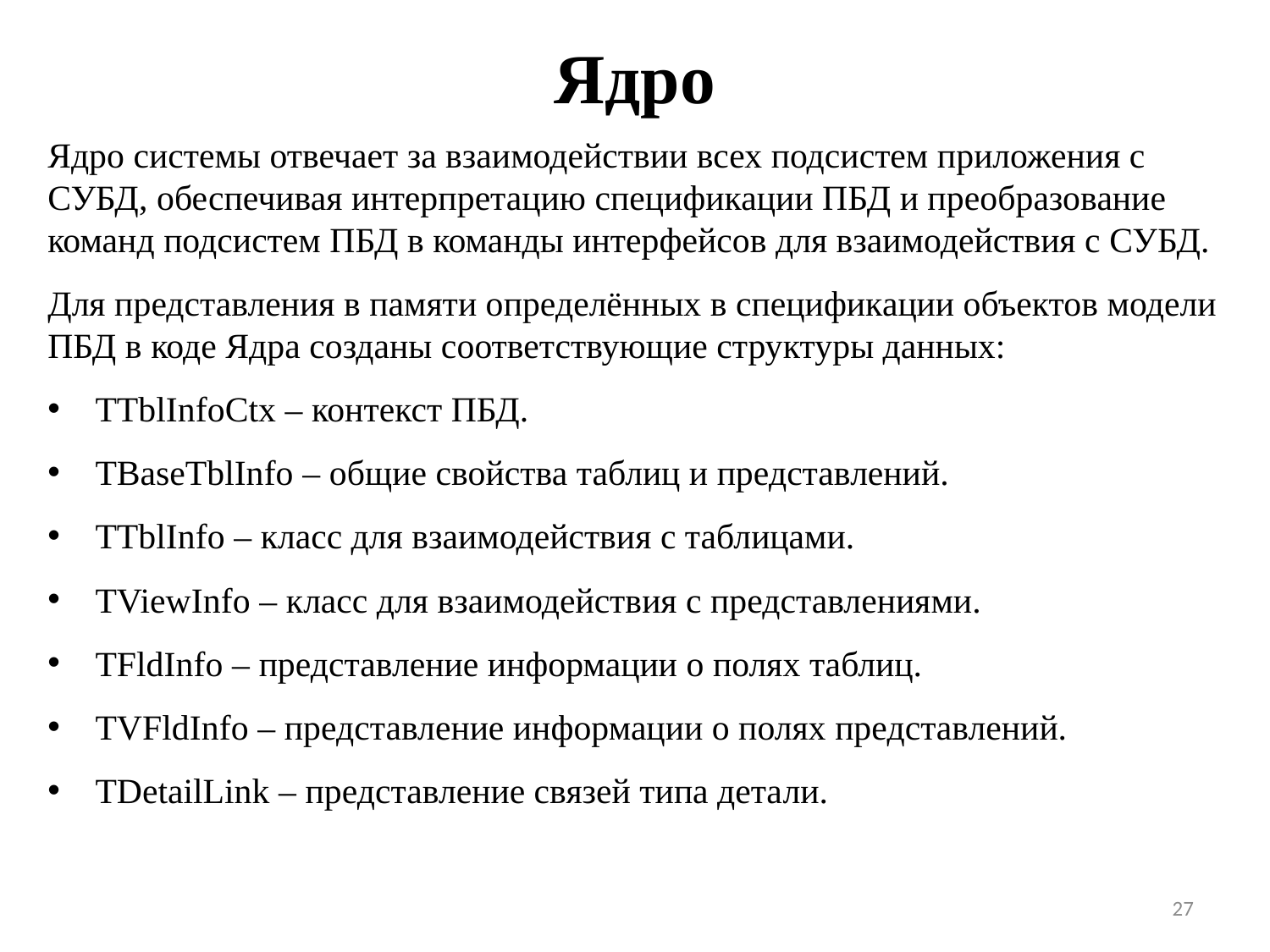

# Ядро
Ядро системы отвечает за взаимодействии всех подсистем приложения с СУБД, обеспечивая интерпретацию спецификации ПБД и преобразование команд подсистем ПБД в команды интерфейсов для взаимодействия с СУБД.
Для представления в памяти определённых в спецификации объектов модели ПБД в коде Ядра созданы соответствующие структуры данных:
TTblInfoCtx – контекст ПБД.
TBaseTblInfo – общие свойства таблиц и представлений.
TTblInfo – класс для взаимодействия с таблицами.
TViewInfo – класс для взаимодействия с представлениями.
TFldInfo – представление информации о полях таблиц.
TVFldInfo – представление информации о полях представлений.
TDetailLink – представление связей типа детали.
27